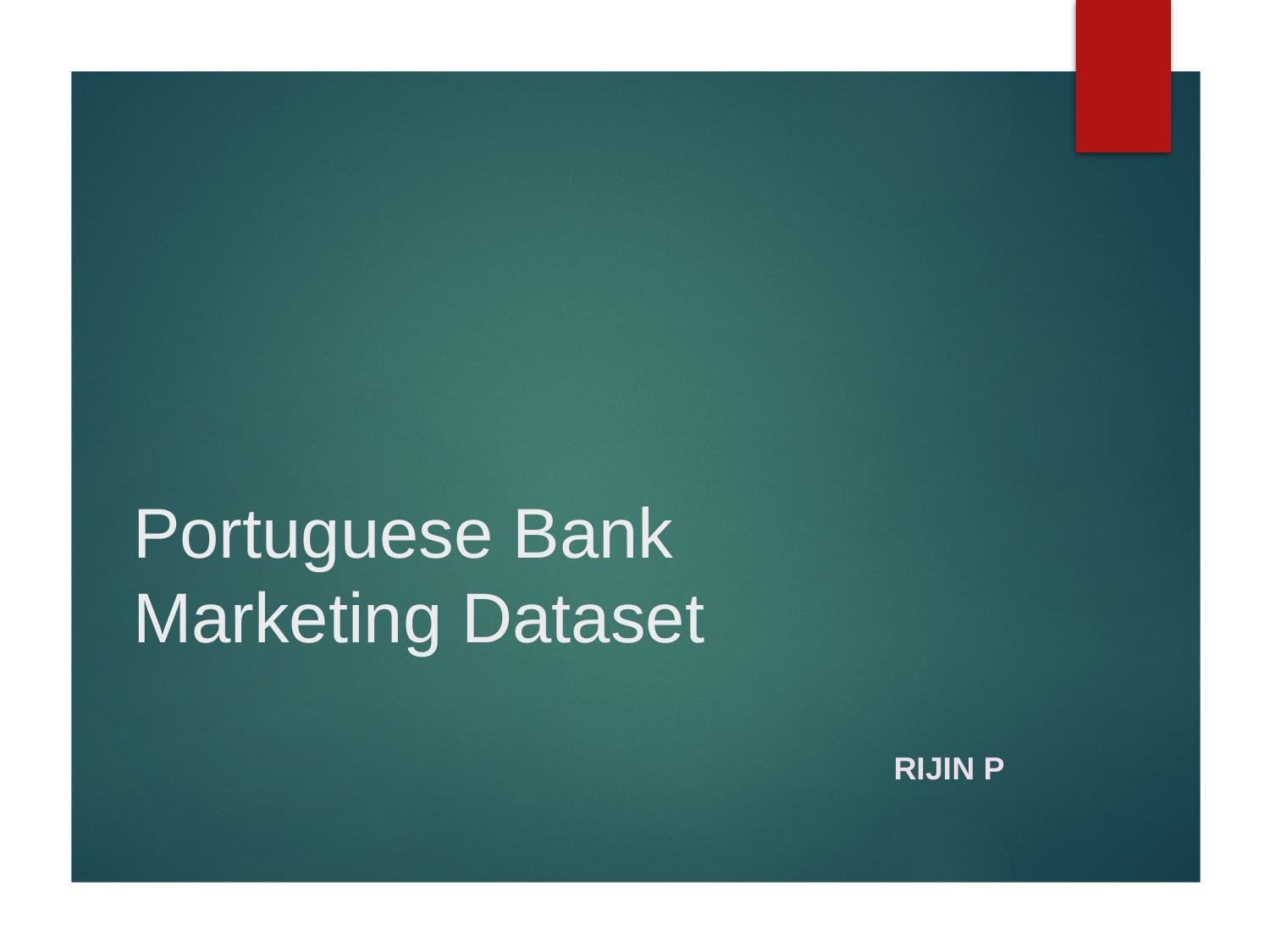

# Portuguese Bank Marketing Dataset
RIJIN P